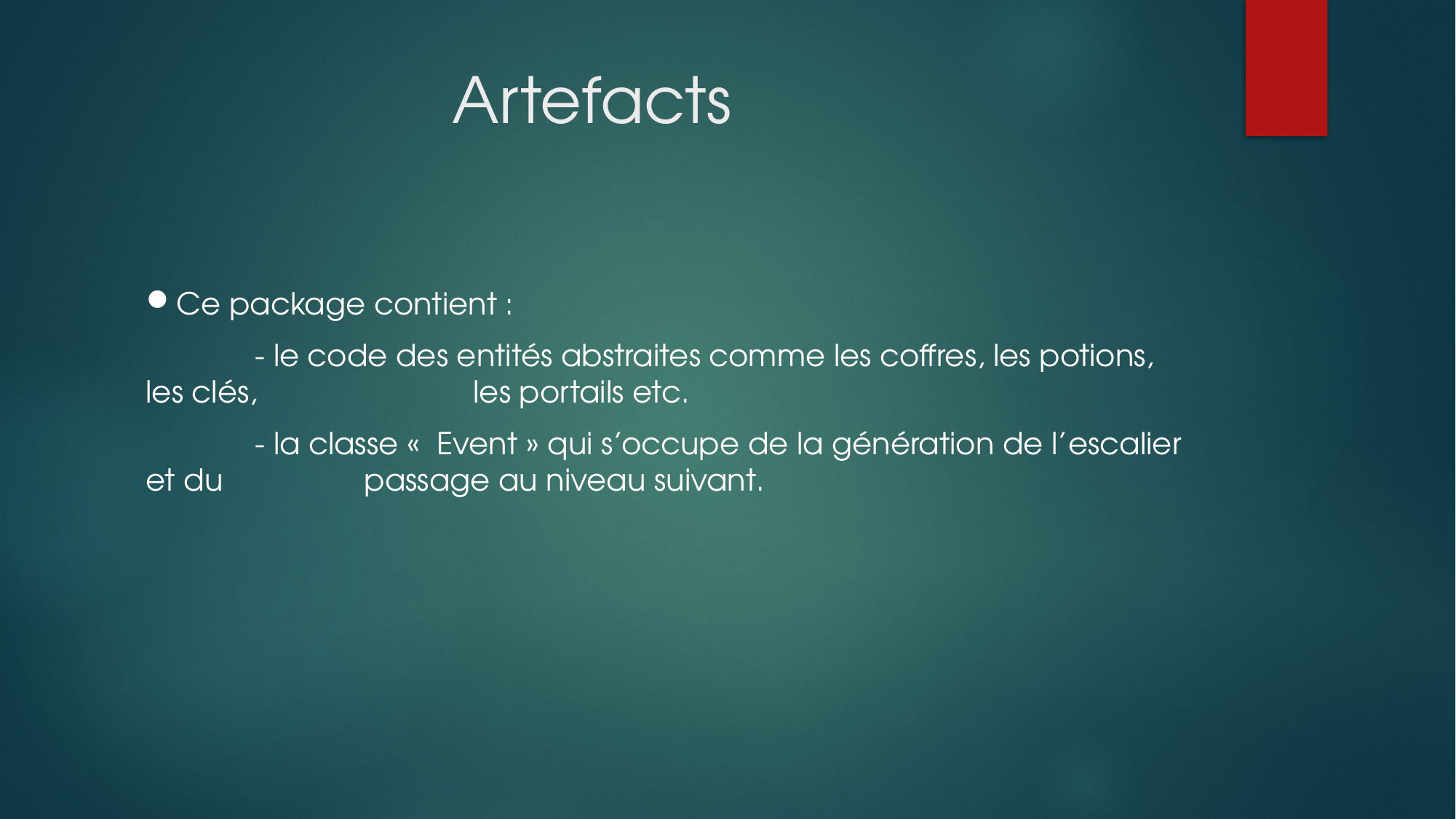

Artefacts
Ce package contient :
	- le code des entités abstraites comme les coffres, les potions, les clés, 		les portails etc.
 	- la classe «  Event » qui s’occupe de la génération de l’escalier et du 		passage au niveau suivant.